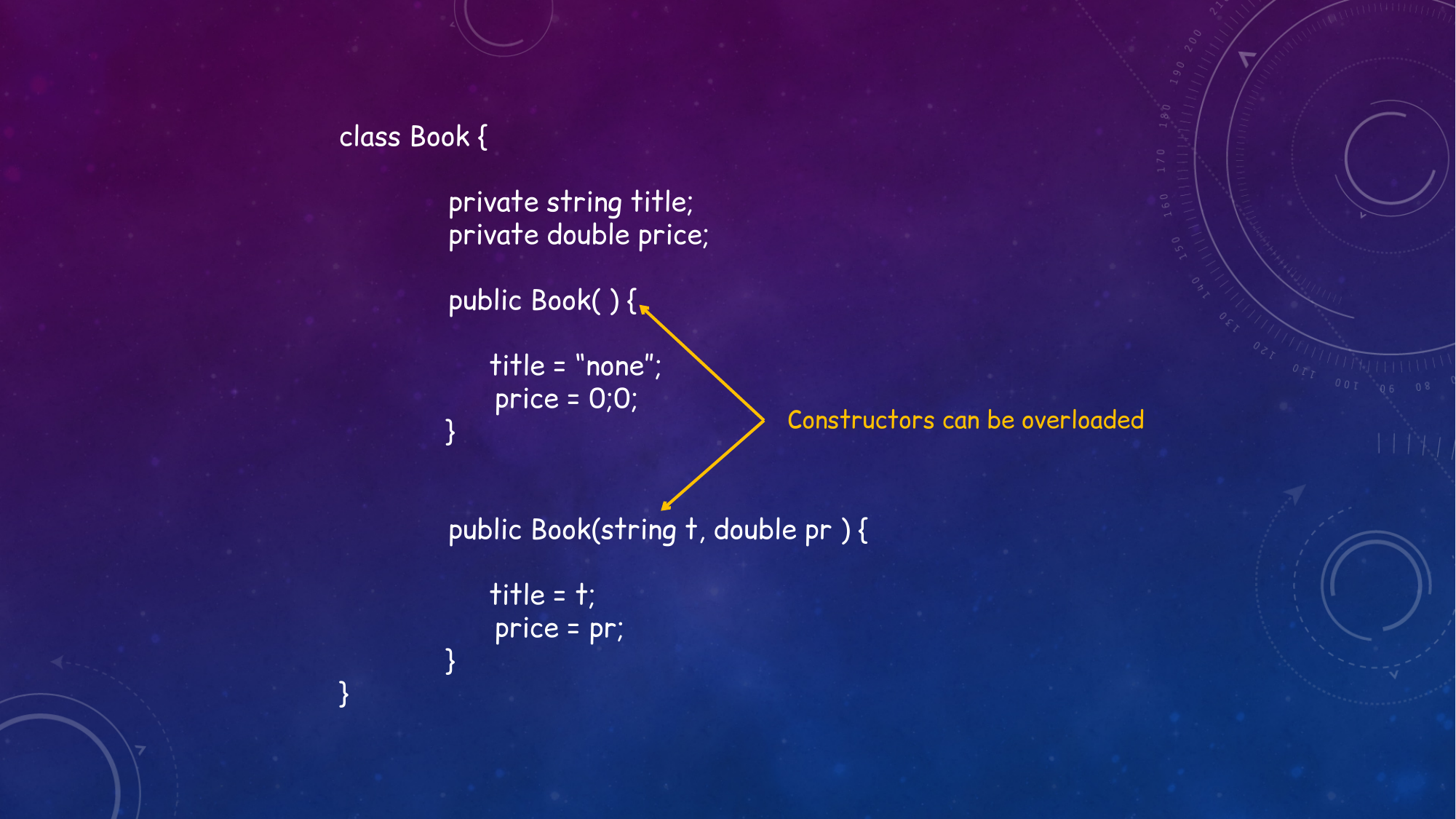

class Book {

	private string title;
	private double price;

	public Book( ) {

	     title = “none”;
                   price = 0;0;
             }

	public Book(string t, double pr ) {

	     title = t;
                   price = pr;
             }
}
Constructors can be overloaded